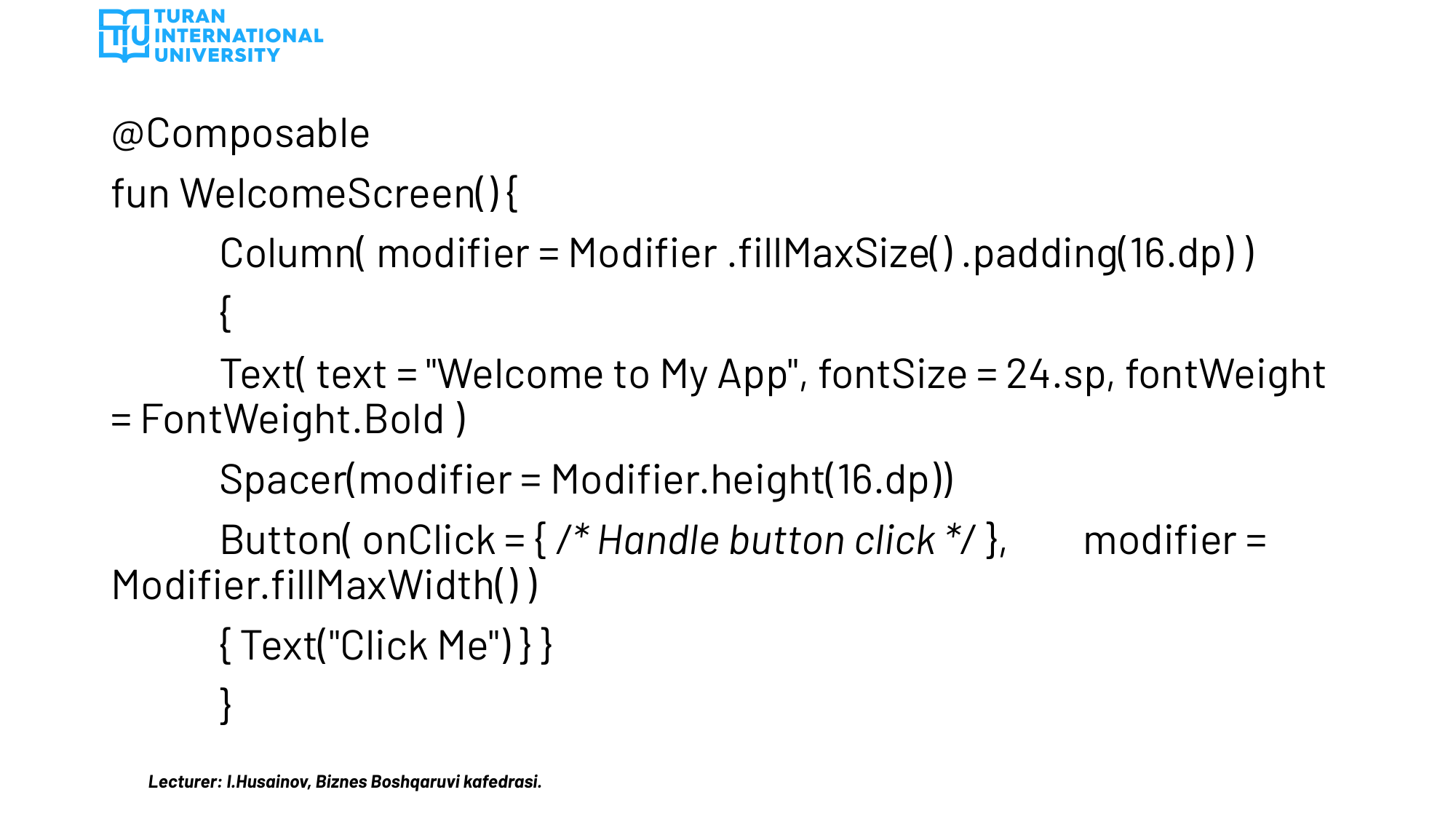

#
@Composable
fun WelcomeScreen() {
	Column( modifier = Modifier .fillMaxSize() .padding(16.dp) )
		{
			Text( text = "Welcome to My App", fontSize = 24.sp, fontWeight = FontWeight.Bold )
			Spacer(modifier = Modifier.height(16.dp))
			Button( onClick = { /* Handle button click */ }, 				modifier = Modifier.fillMaxWidth() )
			{ Text("Click Me") } }
		}
Lecturer: I.Husainov, Biznes Boshqaruvi kafedrasi.